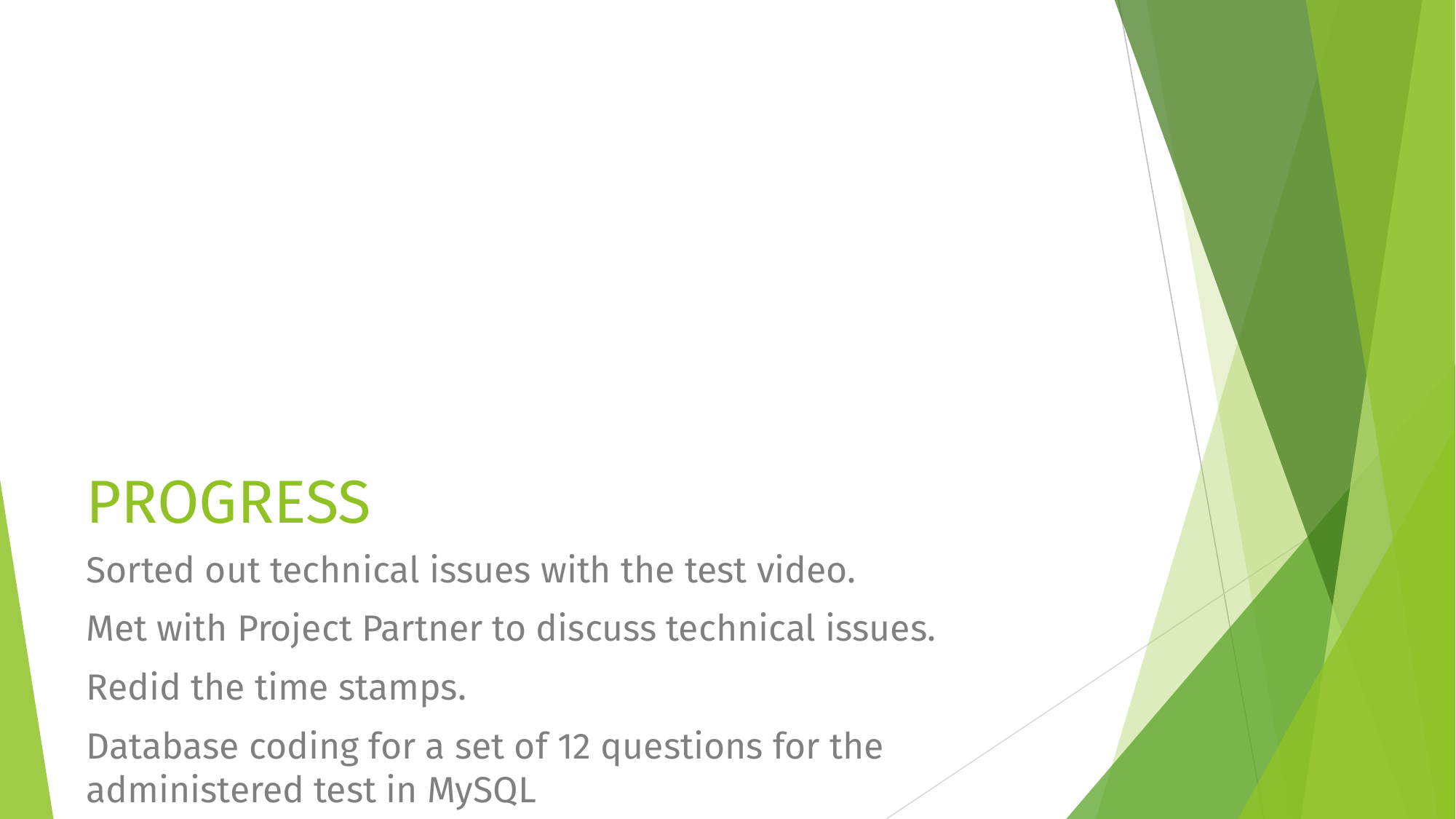

# PROGRESS
Sorted out technical issues with the test video.
Met with Project Partner to discuss technical issues.
Redid the time stamps.
Database coding for a set of 12 questions for the administered test in MySQL